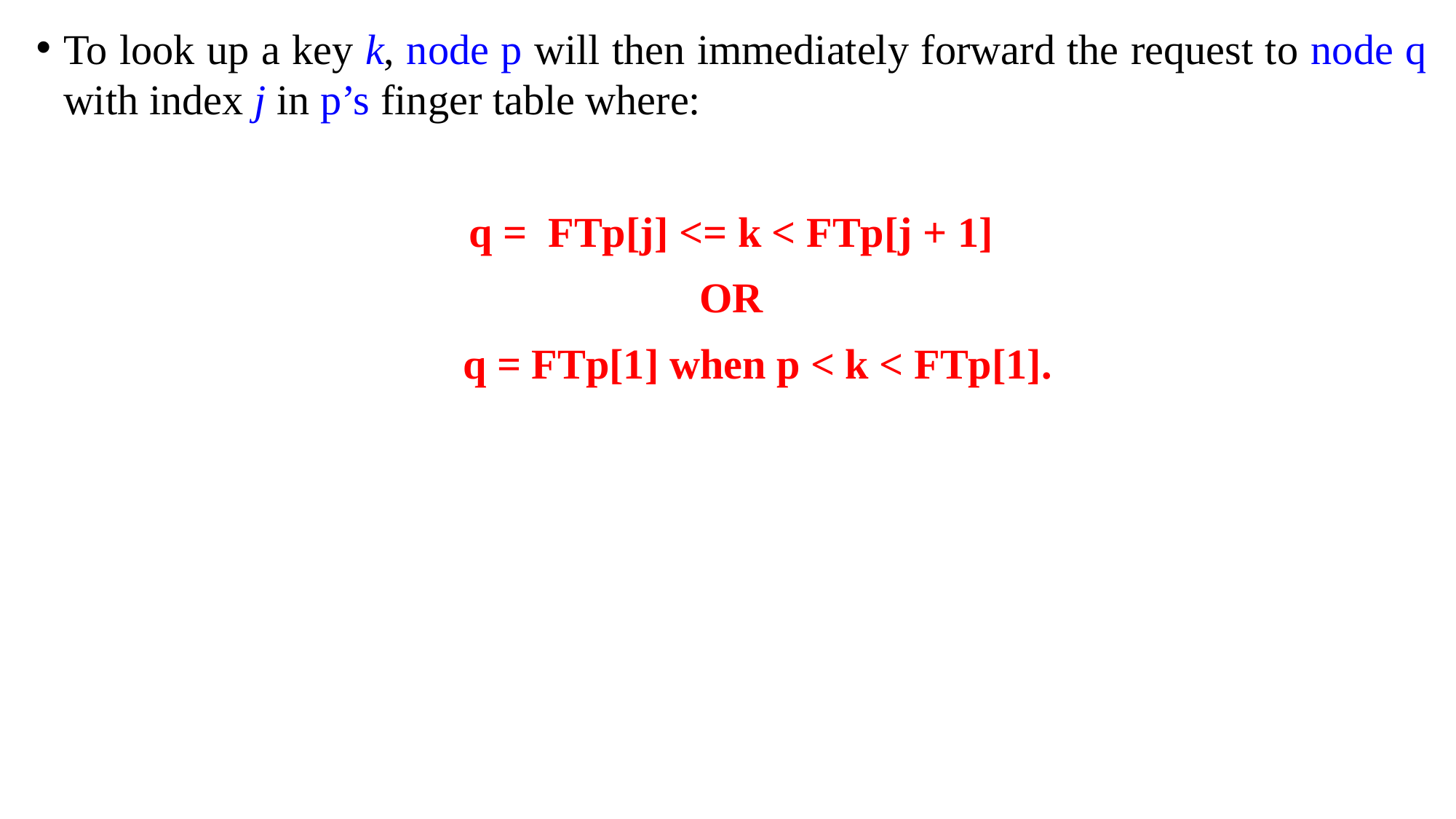

To look up a key k, node p will then immediately forward the request to node q with index j in p’s finger table where:

q =  FTp[j] <= k < FTp[j + 1]
OR
     q = FTp[1] when p < k < FTp[1].

37